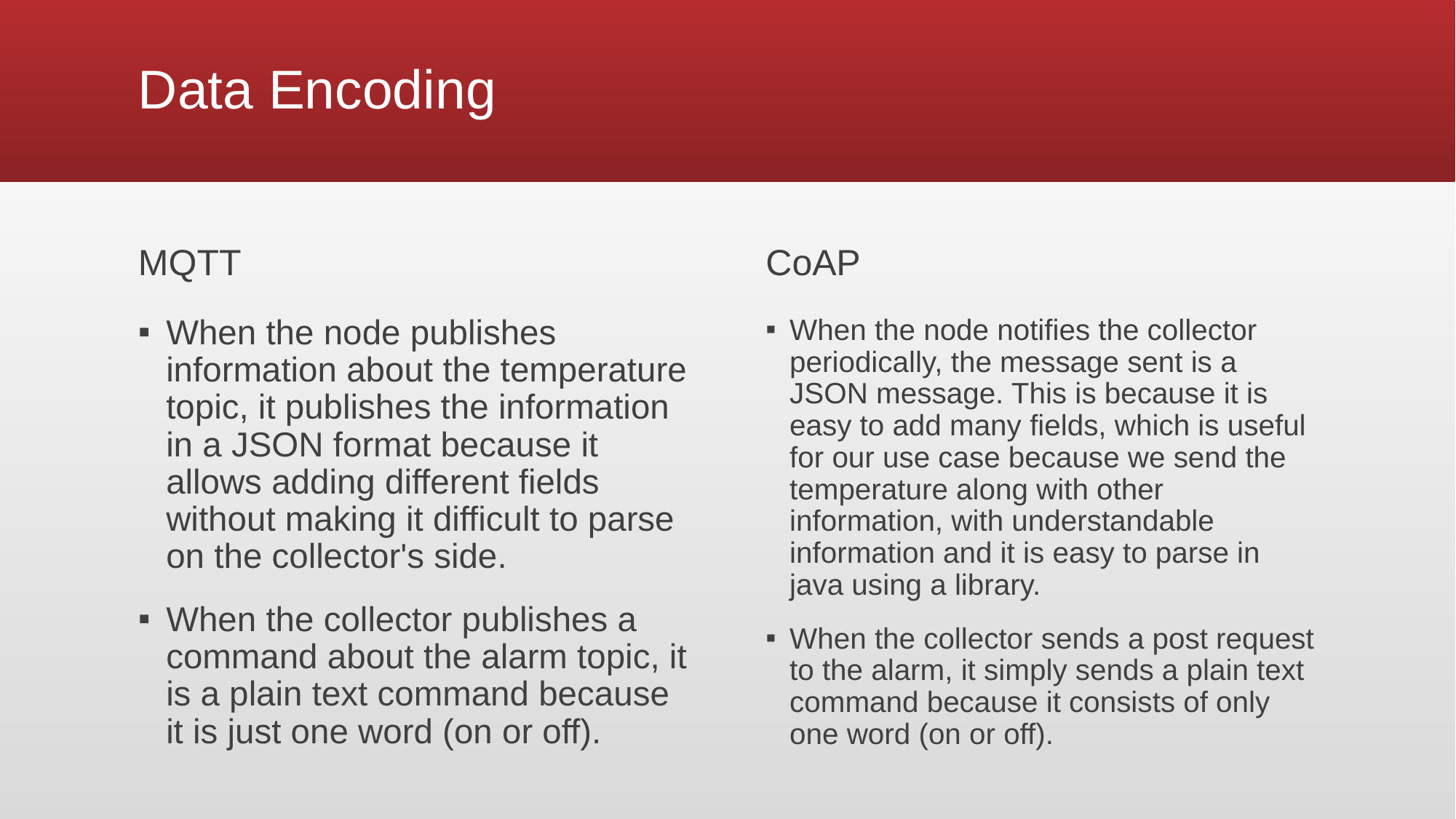

# Data Encoding
MQTT
CoAP
When the node publishes information about the temperature topic, it publishes the information in a JSON format because it allows adding different fields without making it difficult to parse on the collector's side.
When the collector publishes a command about the alarm topic, it is a plain text command because it is just one word (on or off).
When the node notifies the collector periodically, the message sent is a JSON message. This is because it is easy to add many fields, which is useful for our use case because we send the temperature along with other information, with understandable information and it is easy to parse in java using a library.
When the collector sends a post request to the alarm, it simply sends a plain text command because it consists of only one word (on or off).